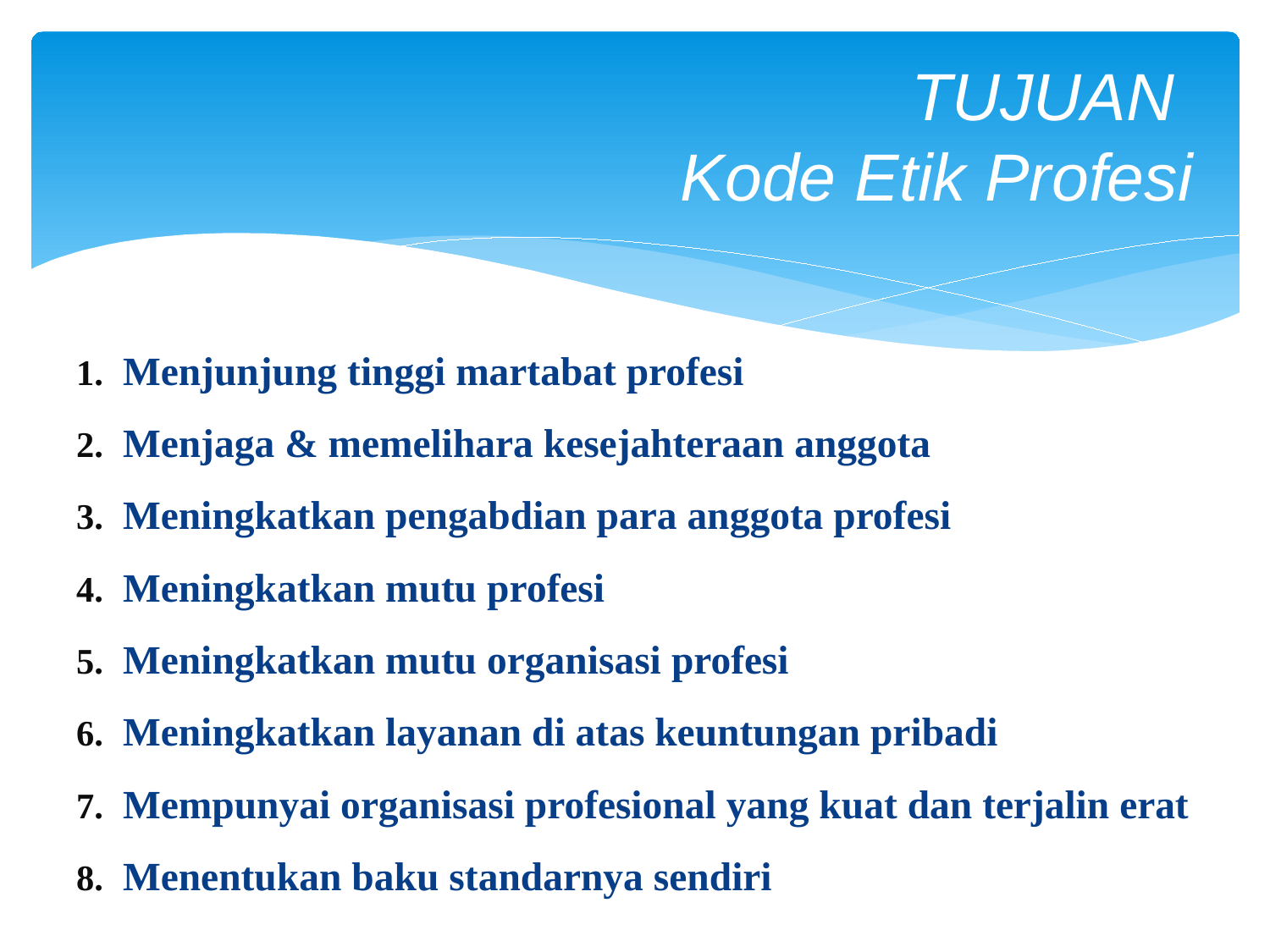

# TUJUAN Kode Etik Profesi
Menjunjung tinggi martabat profesi
Menjaga & memelihara kesejahteraan anggota
Meningkatkan pengabdian para anggota profesi
Meningkatkan mutu profesi
Meningkatkan mutu organisasi profesi
Meningkatkan layanan di atas keuntungan pribadi
Mempunyai organisasi profesional yang kuat dan terjalin erat
Menentukan baku standarnya sendiri